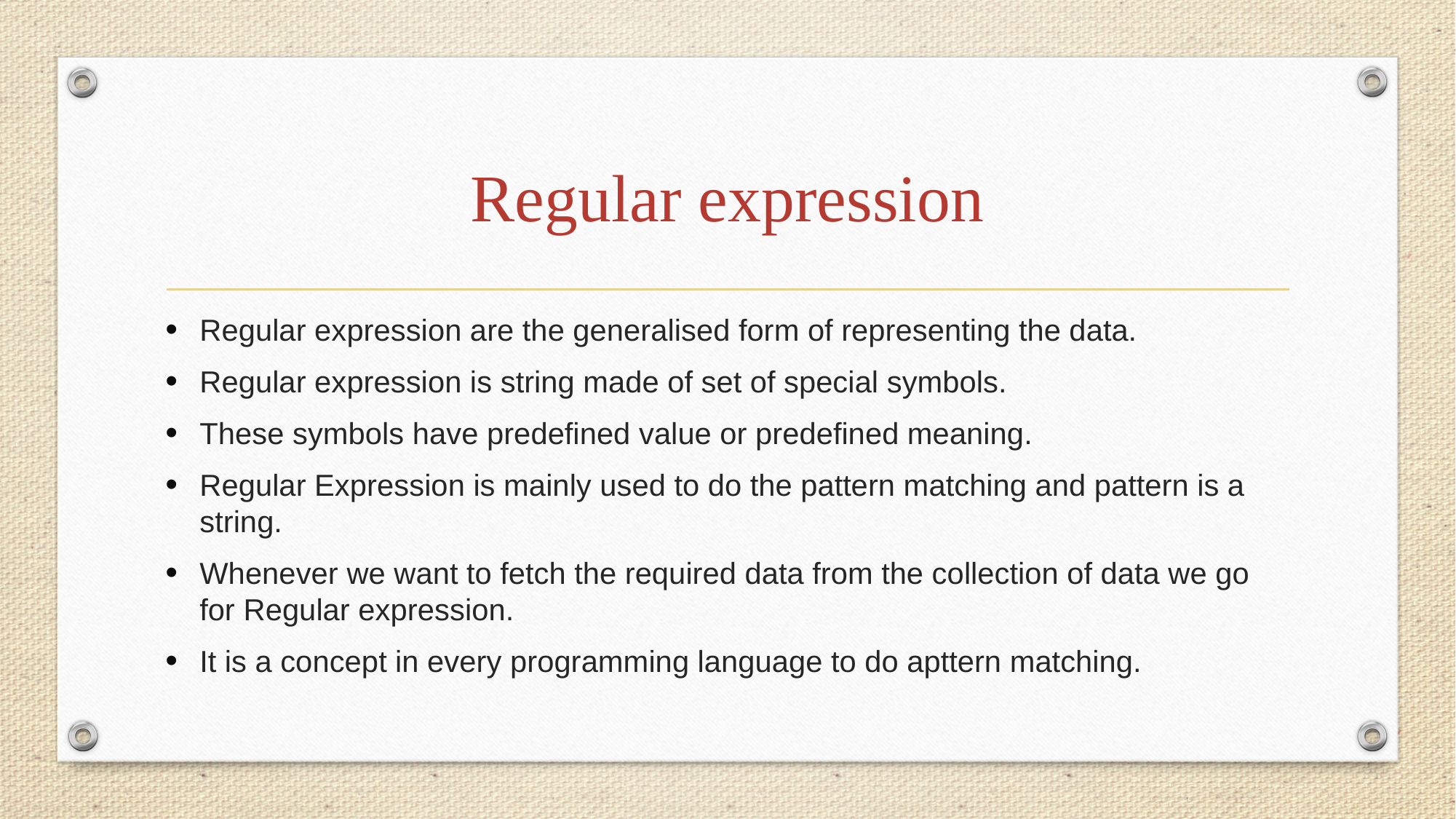

# Regular expression
Regular expression are the generalised form of representing the data.
Regular expression is string made of set of special symbols.
These symbols have predefined value or predefined meaning.
Regular Expression is mainly used to do the pattern matching and pattern is a string.
Whenever we want to fetch the required data from the collection of data we go for Regular expression.
It is a concept in every programming language to do apttern matching.